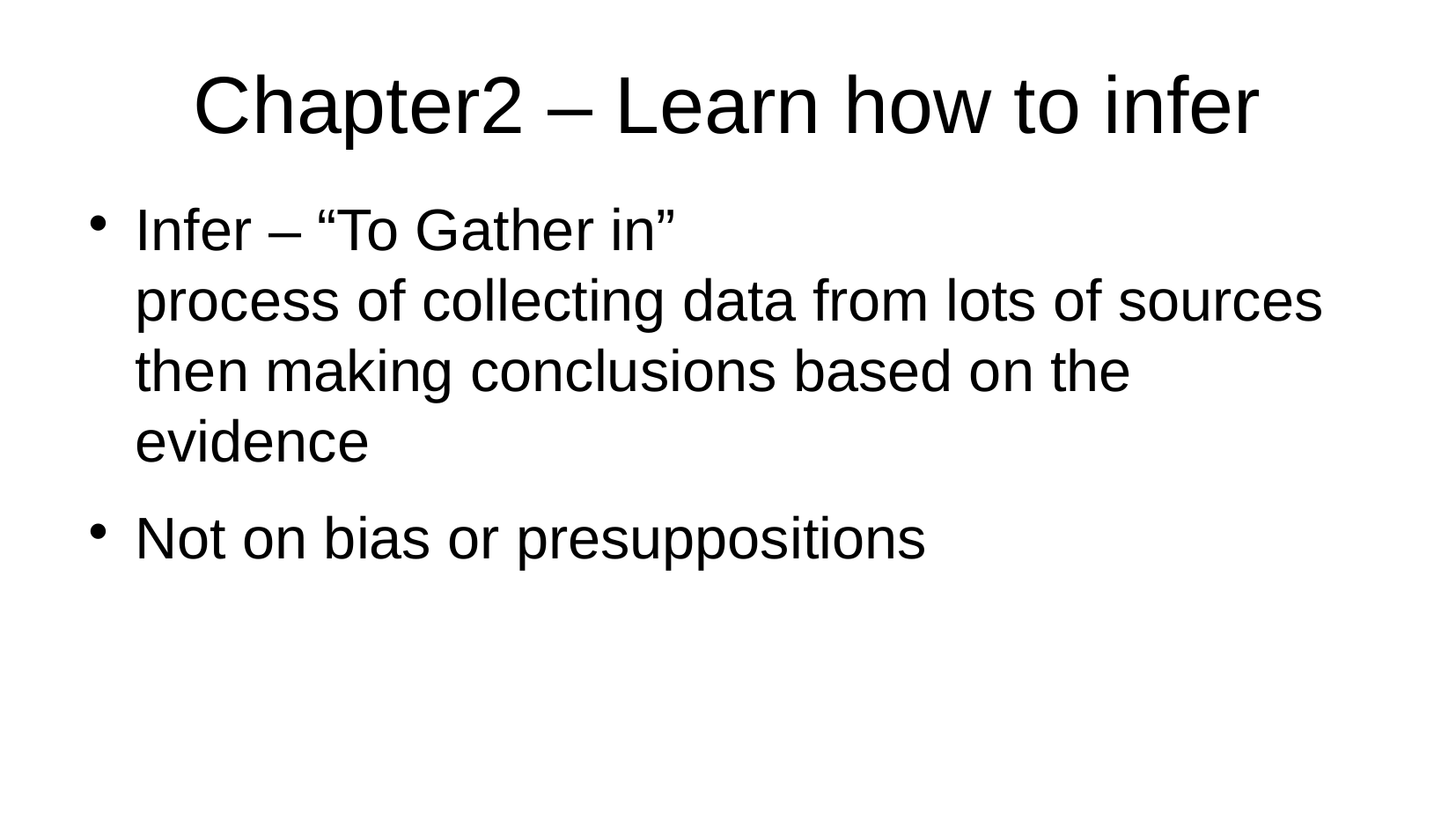

# Chapter2 – Learn how to infer
Infer – “To Gather in”
process of collecting data from lots of sources then making conclusions based on the evidence
Not on bias or presuppositions